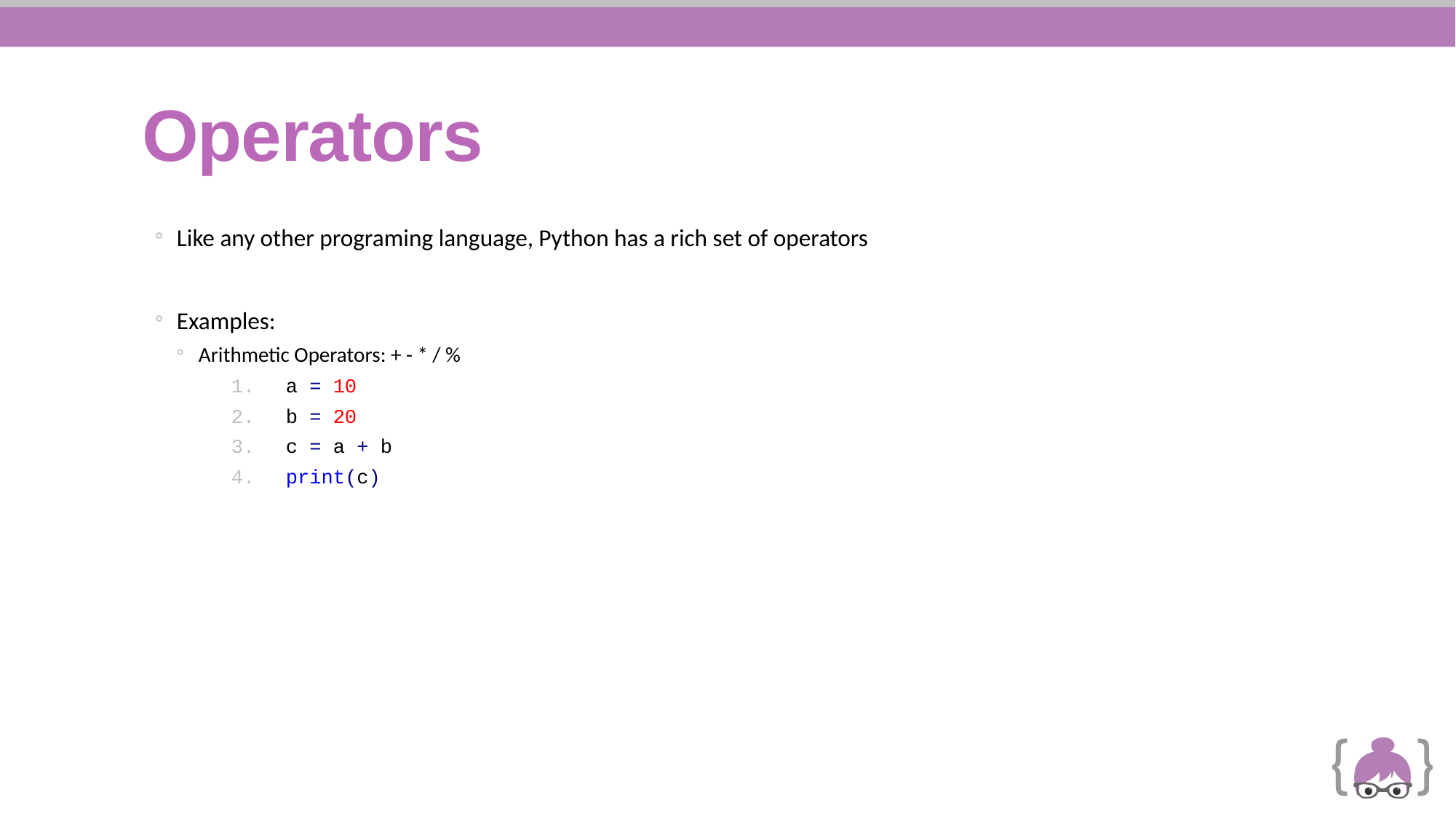

# Operators
Like any other programing language, Python has a rich set of operators

Examples:
Arithmetic Operators: + - * / %
a = 10
b = 20
c = a + b
print(c)